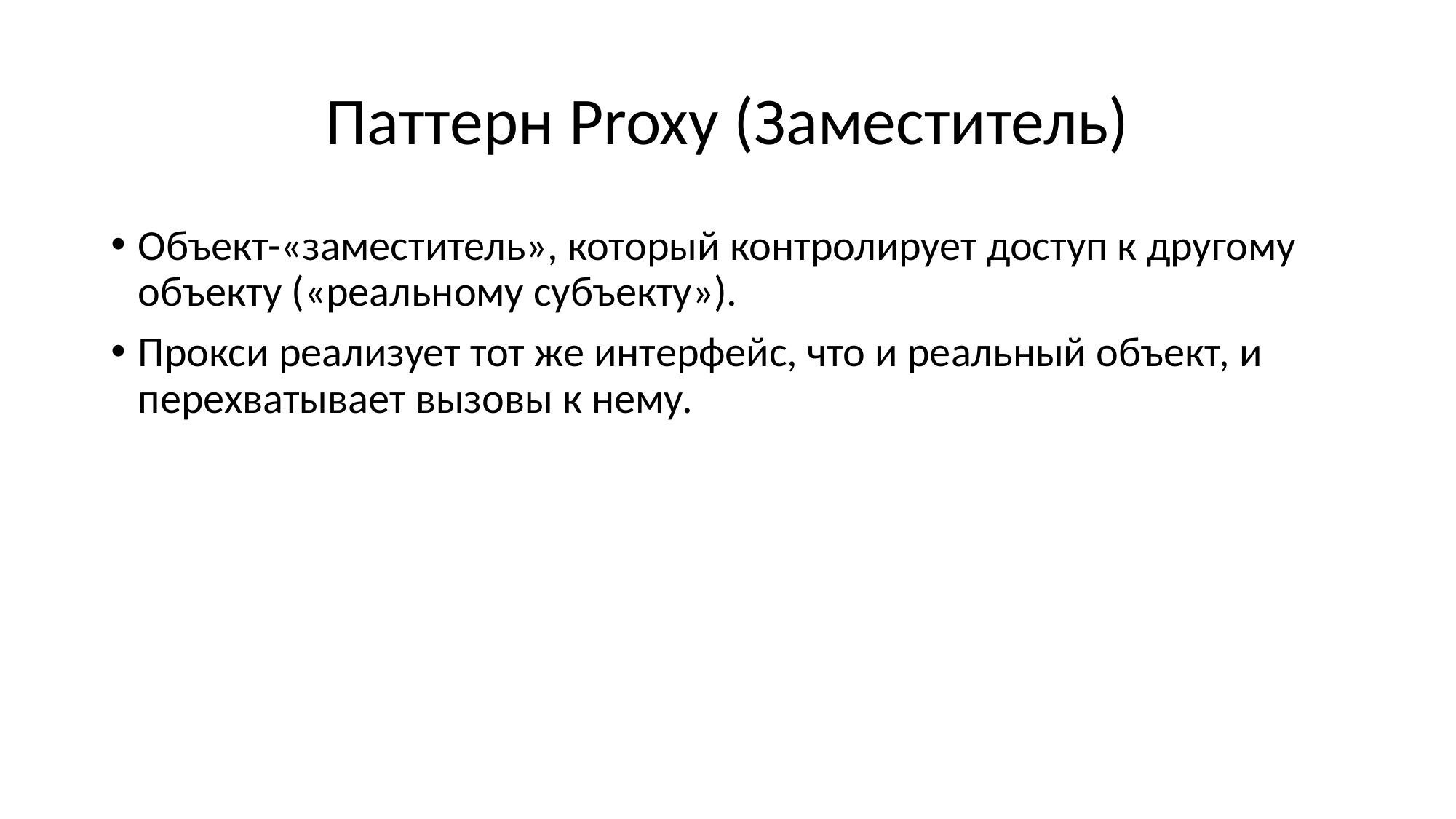

# Паттерн Proxy (Заместитель)
Объект-«заместитель», который контролирует доступ к другому объекту («реальному субъекту»).
Прокси реализует тот же интерфейс, что и реальный объект, и перехватывает вызовы к нему.